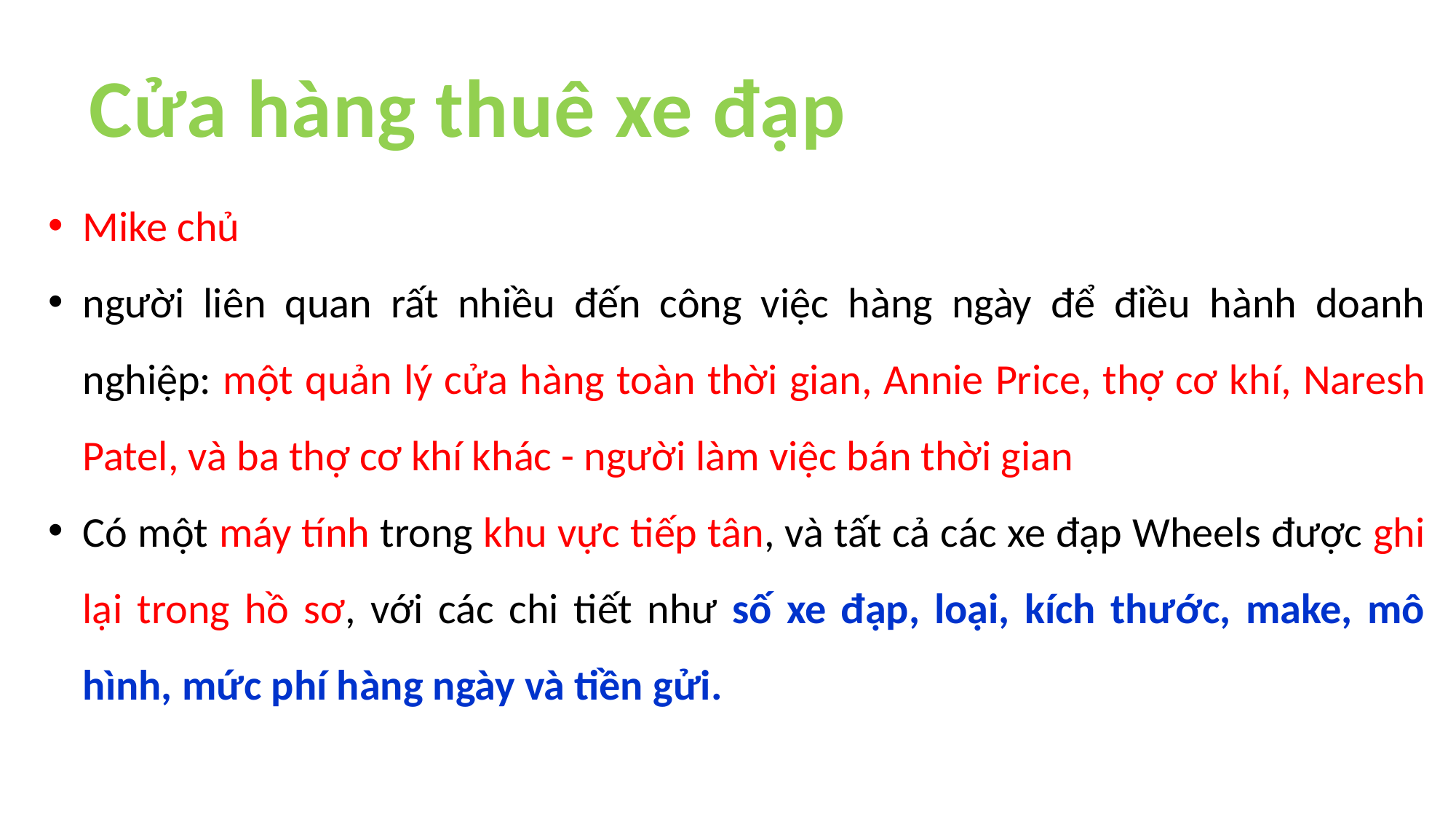

Cửa hàng thuê xe đạp
Mike chủ
người liên quan rất nhiều đến công việc hàng ngày để điều hành doanh nghiệp: một quản lý cửa hàng toàn thời gian, Annie Price, thợ cơ khí, Naresh Patel, và ba thợ cơ khí khác - người làm việc bán thời gian
Có một máy tính trong khu vực tiếp tân, và tất cả các xe đạp Wheels được ghi lại trong hồ sơ, với các chi tiết như số xe đạp, loại, kích thước, make, mô hình, mức phí hàng ngày và tiền gửi.